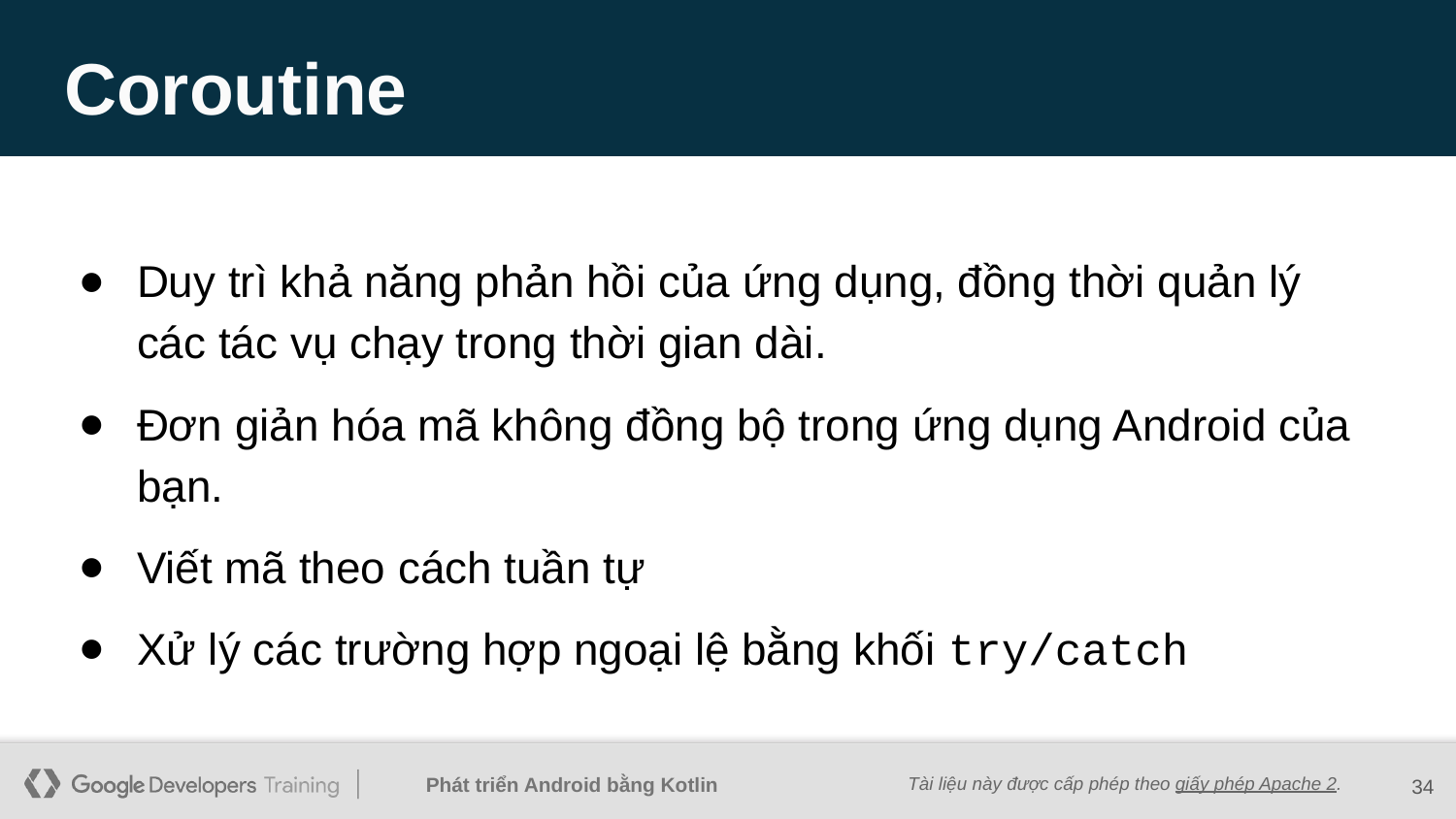

# Coroutine
Duy trì khả năng phản hồi của ứng dụng, đồng thời quản lý các tác vụ chạy trong thời gian dài.
Đơn giản hóa mã không đồng bộ trong ứng dụng Android của bạn.
Viết mã theo cách tuần tự
Xử lý các trường hợp ngoại lệ bằng khối try/catch
34